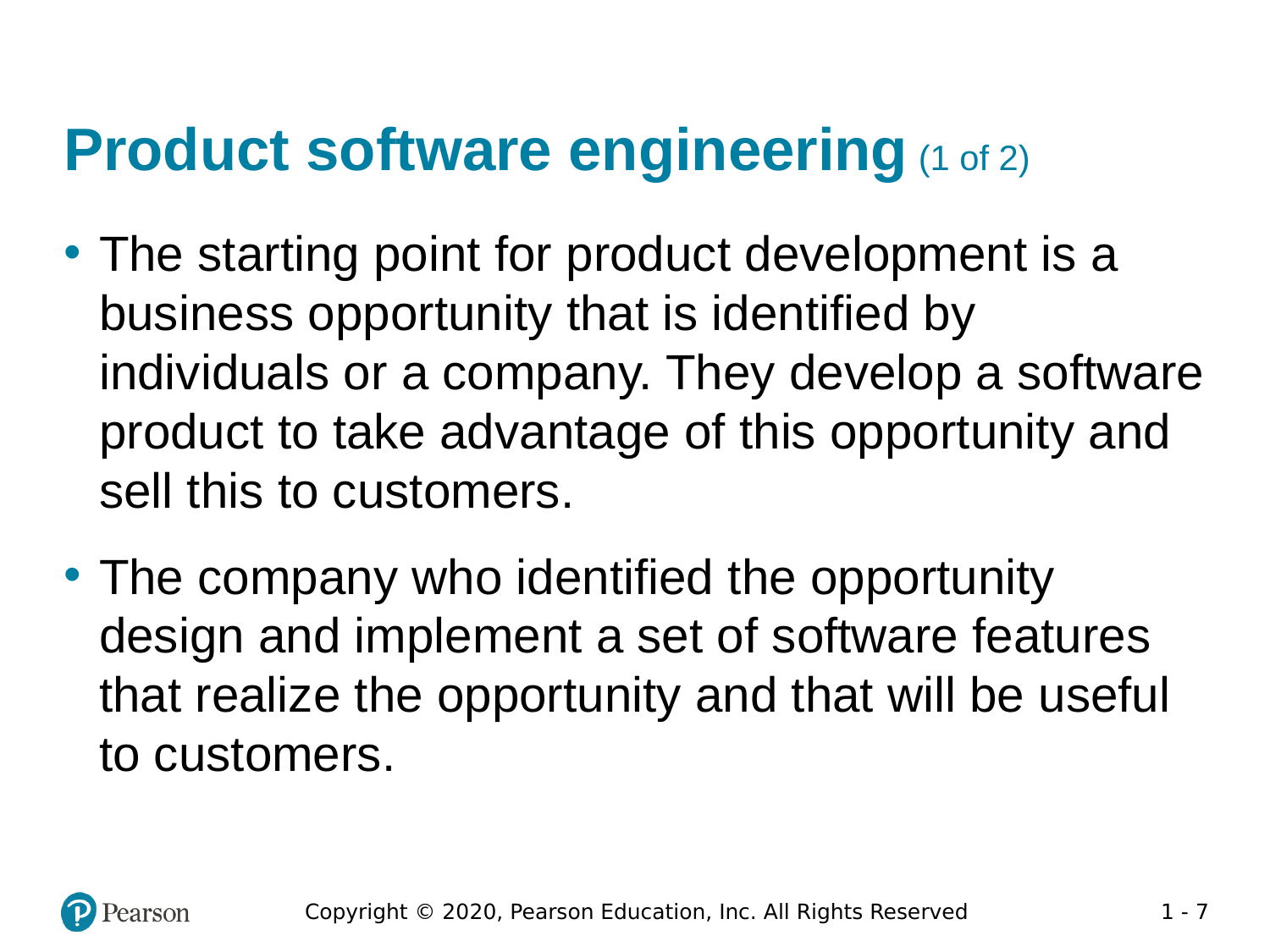

# Product software engineering (1 of 2)
The starting point for product development is a business opportunity that is identified by individuals or a company. They develop a software product to take advantage of this opportunity and sell this to customers.
The company who identified the opportunity design and implement a set of software features that realize the opportunity and that will be useful to customers.